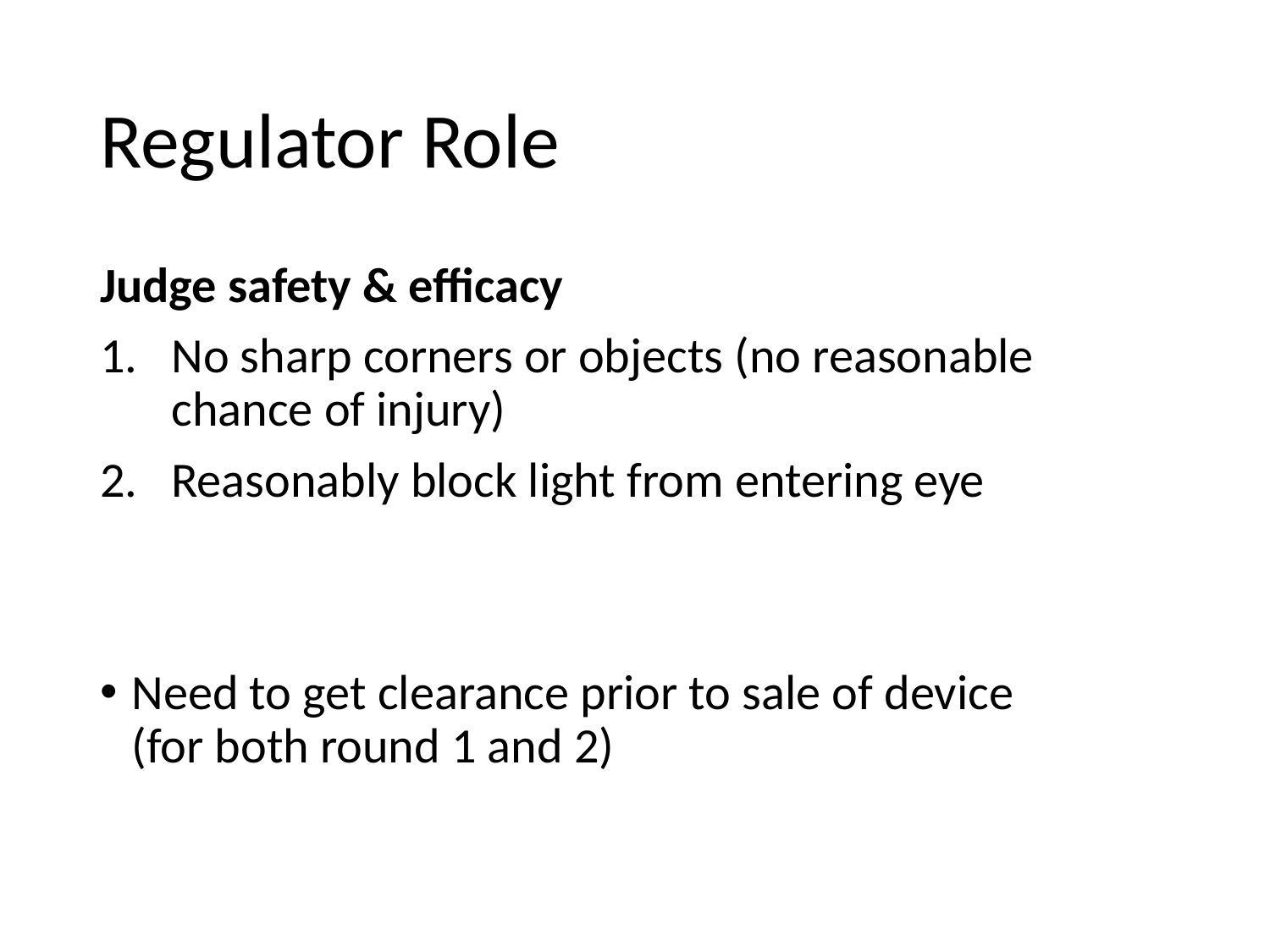

# Regulator Role
Judge safety & efficacy
No sharp corners or objects (no reasonable chance of injury)
Reasonably block light from entering eye

Need to get clearance prior to sale of device
(for both round 1 and 2)